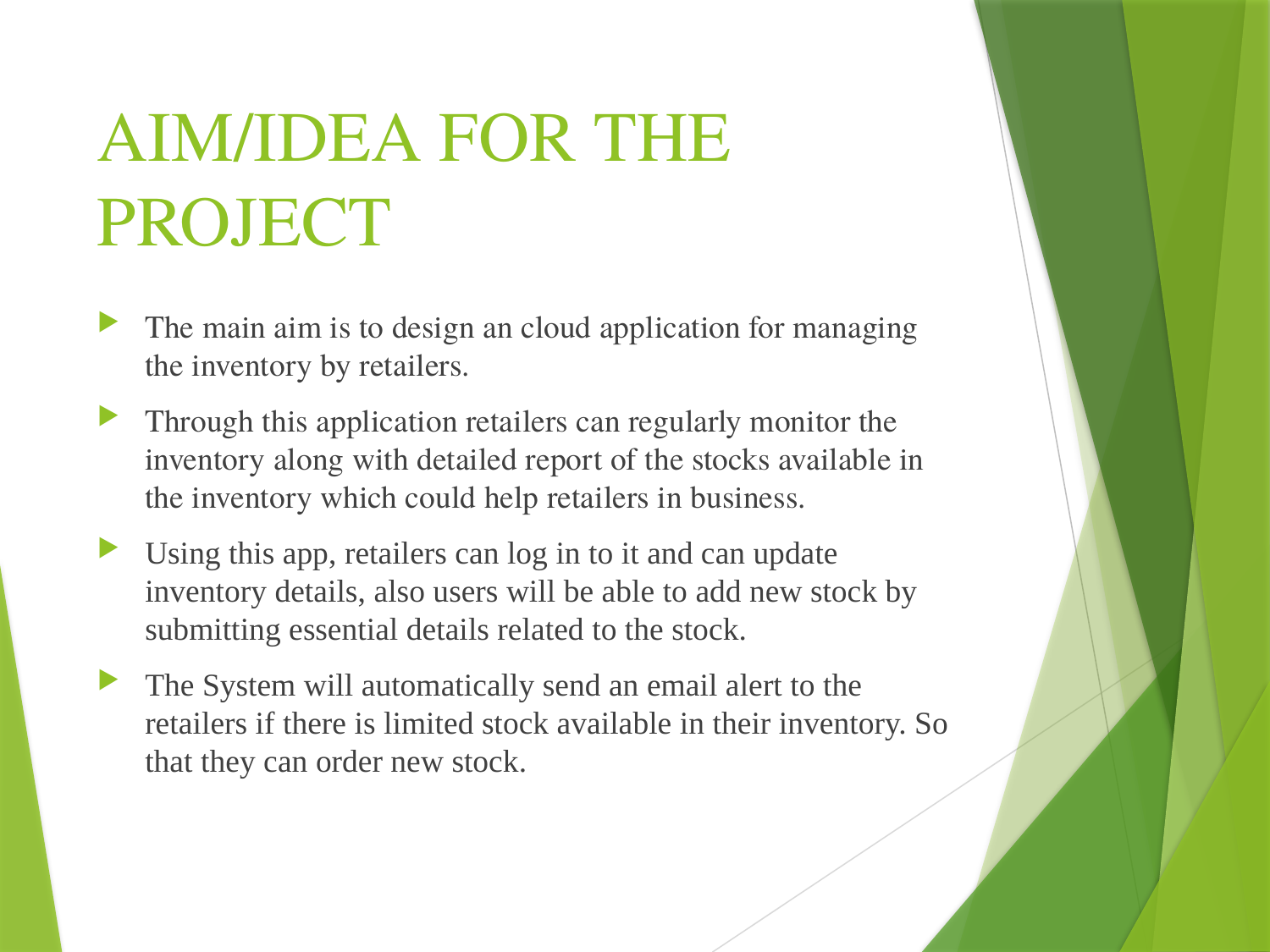

# AIM/IDEA FOR THE PROJECT
The main aim is to design an cloud application for managing the inventory by retailers.
Through this application retailers can regularly monitor the inventory along with detailed report of the stocks available in the inventory which could help retailers in business.
Using this app, retailers can log in to it and can update inventory details, also users will be able to add new stock by submitting essential details related to the stock.
The System will automatically send an email alert to the retailers if there is limited stock available in their inventory. So that they can order new stock.